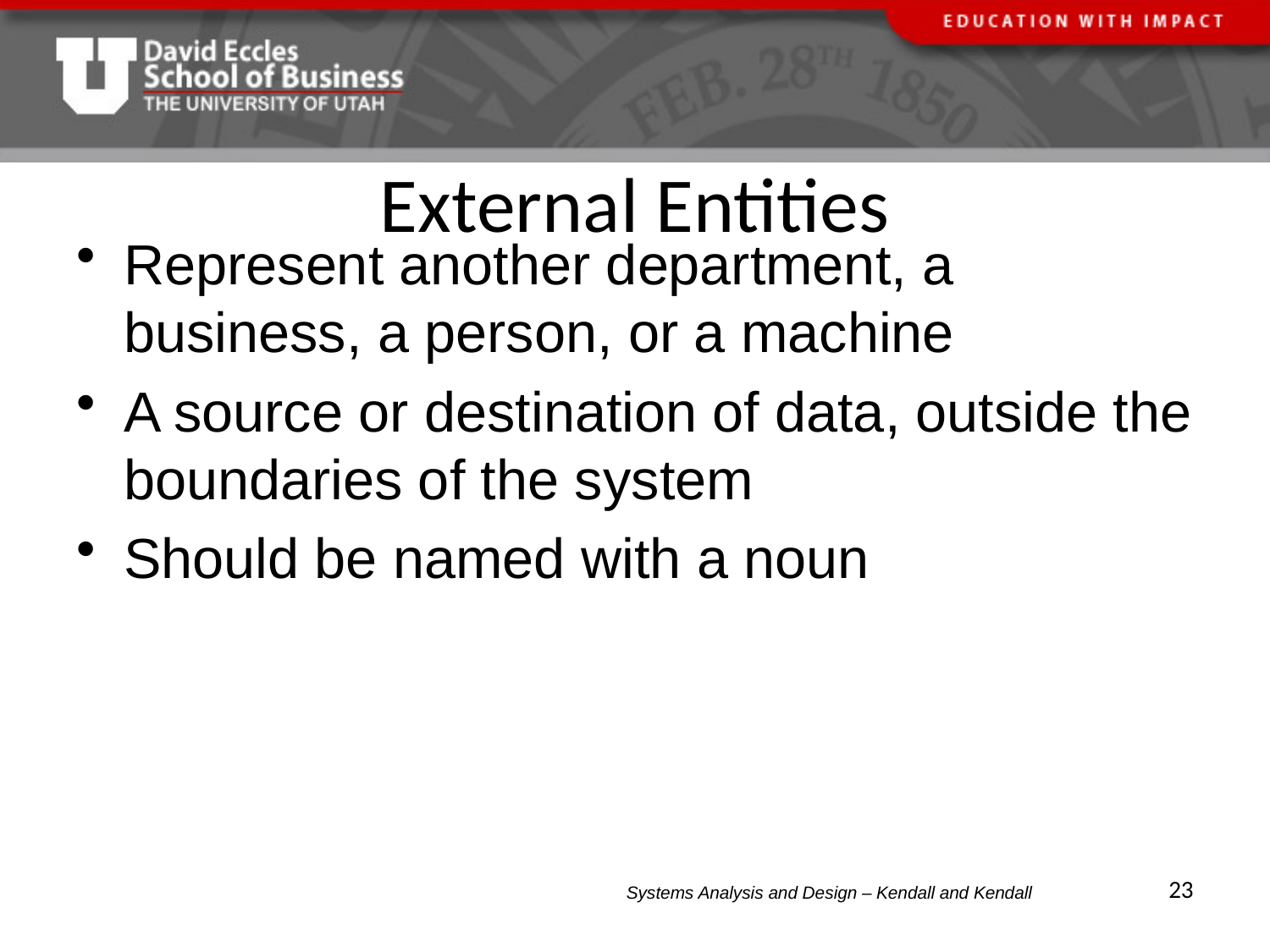

# External Entities
Represent another department, a business, a person, or a machine
A source or destination of data, outside the boundaries of the system
Should be named with a noun
23
Systems Analysis and Design – Kendall and Kendall